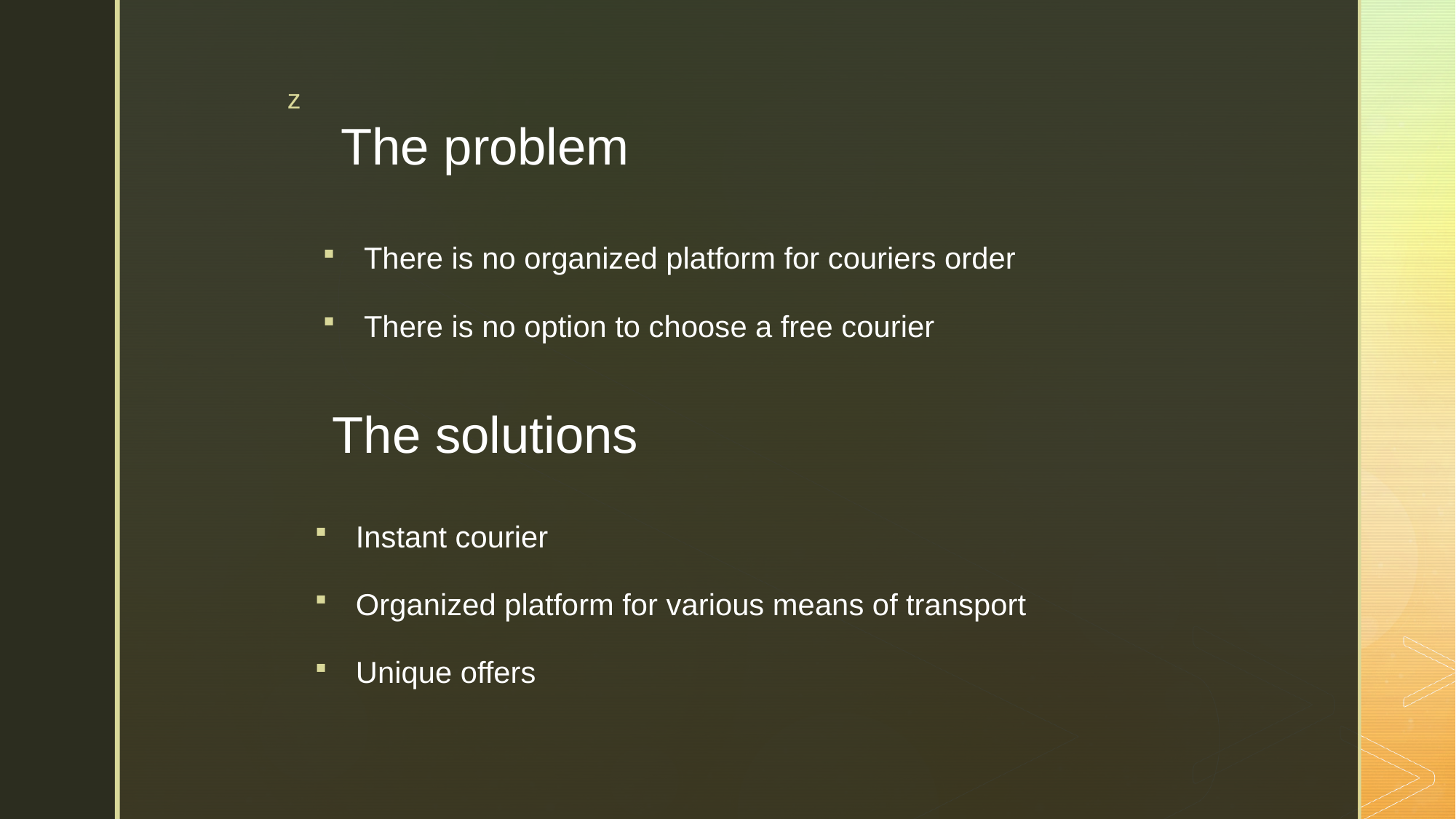

The problem
There is no organized platform for couriers order
There is no option to choose a free courier

# The solutions
Instant courier
Organized platform for various means of transport
Unique offers